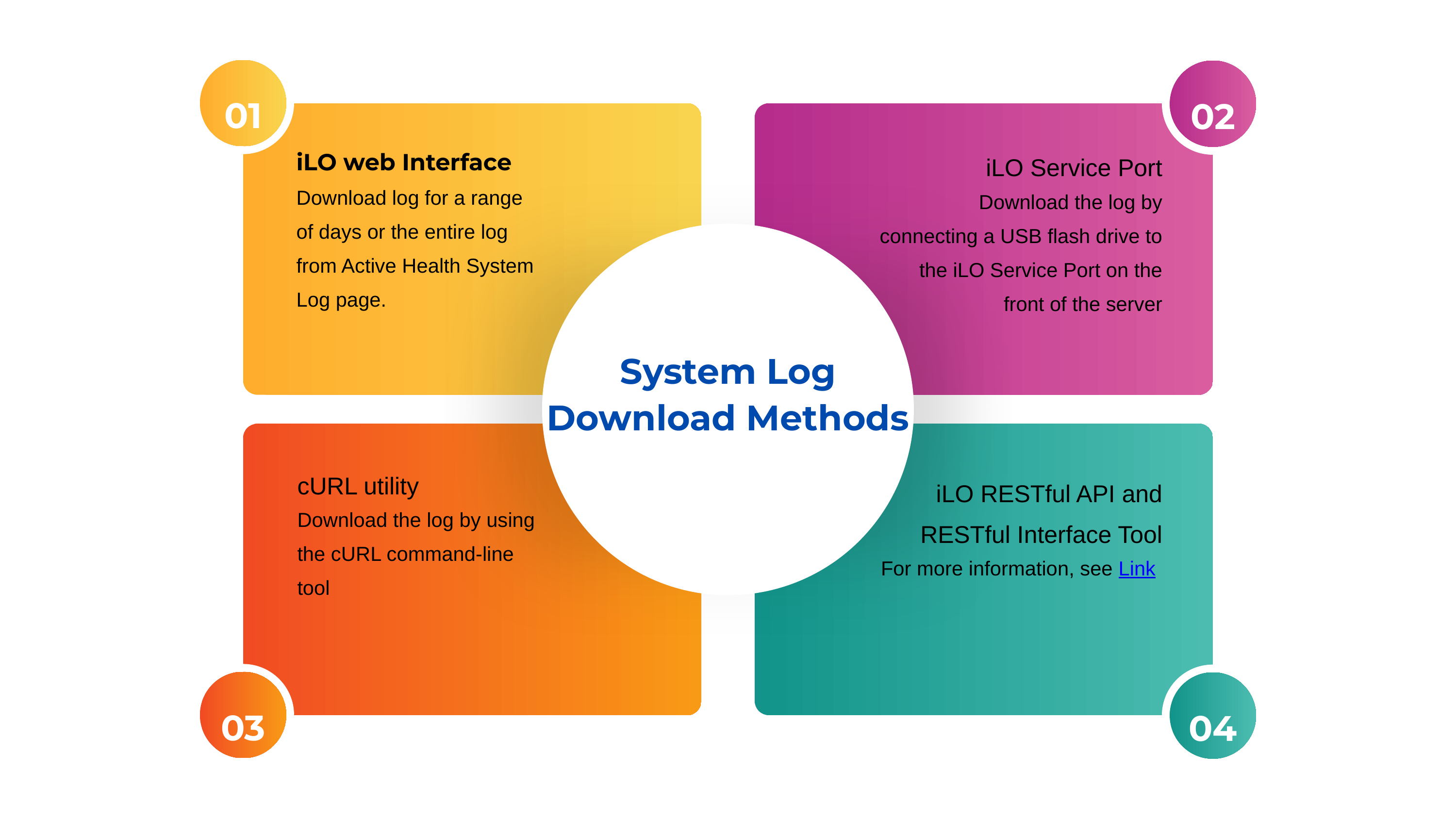

01
02

iLO web Interface
iLO Service Port
Download log for a range of days or the entire log from Active Health System Log page.
Download the log by connecting a USB flash drive to the iLO Service Port on the front of the server

System Log Download Methods

cURL utility
iLO RESTful API and RESTful Interface Tool
Download the log by using the cURL command-line tool
For more information, see Link

03
04